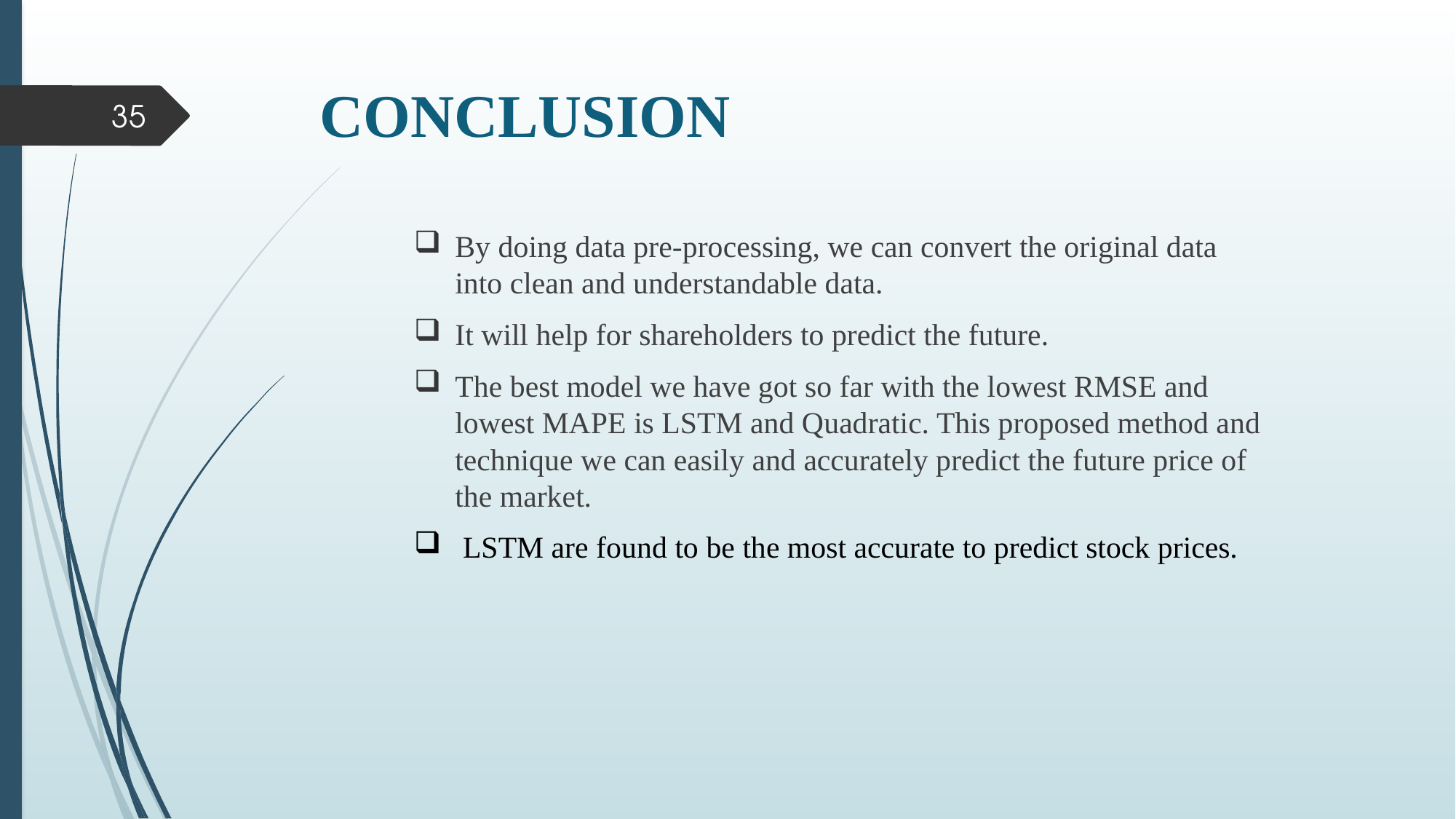

# CONCLUSION
35

By doing data pre-processing, we can convert the original data into clean and understandable data.
It will help for shareholders to predict the future.
The best model we have got so far with the lowest RMSE and lowest MAPE is LSTM and Quadratic. This proposed method and technique we can easily and accurately predict the future price of the market.
 LSTM are found to be the most accurate to predict stock prices.